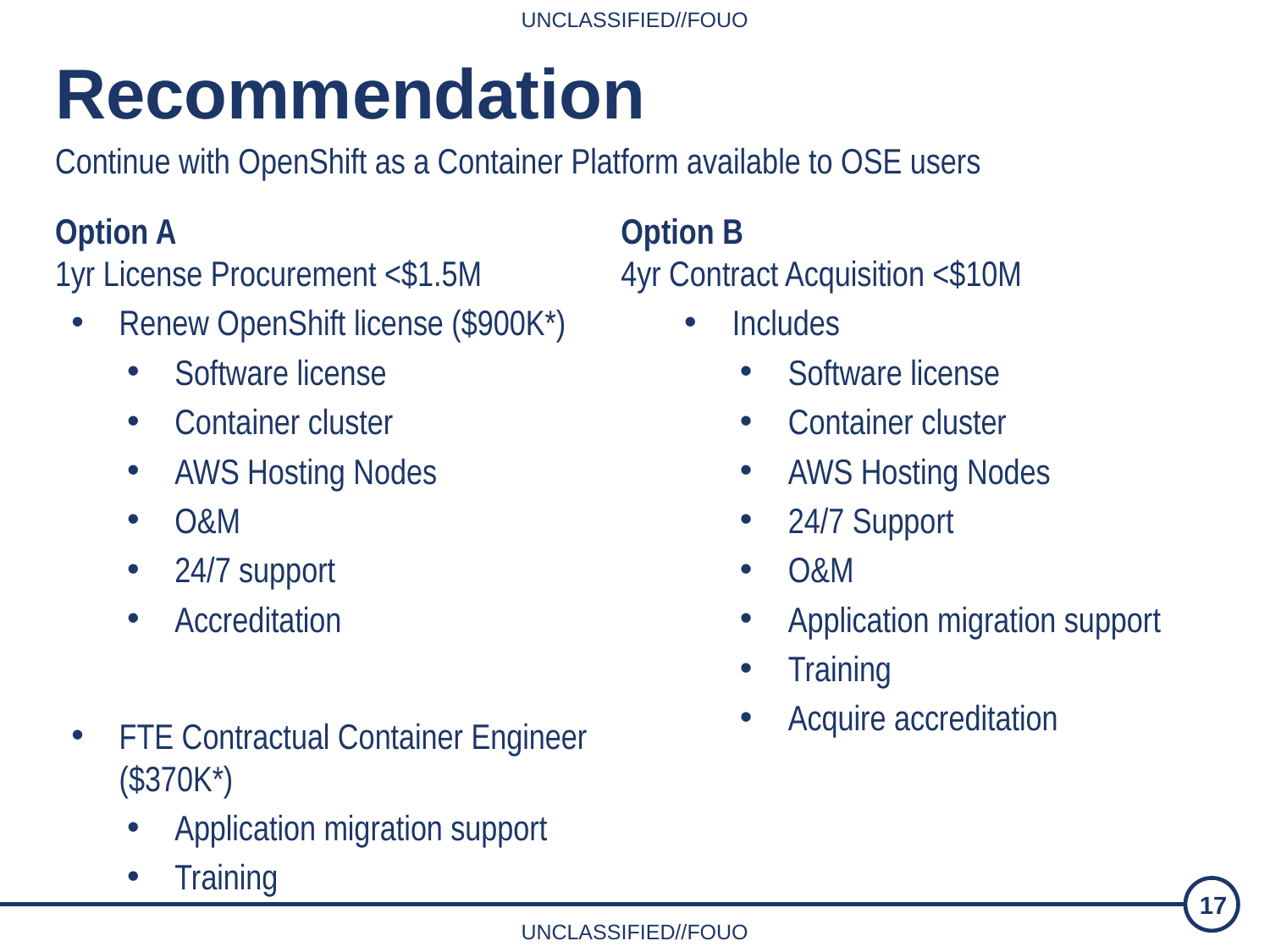

Recommendation
Continue with OpenShift as a Container Platform available to OSE users
Option A
1yr License Procurement <$1.5M
Renew OpenShift license ($900K*)
Software license
Container cluster
AWS Hosting Nodes
O&M
24/7 support
Accreditation

FTE Contractual Container Engineer ($370K*)
Application migration support
Training

Option B
4yr Contract Acquisition <$10M
Includes
Software license
Container cluster
AWS Hosting Nodes
24/7 Support
O&M
Application migration support
Training
Acquire accreditation

17